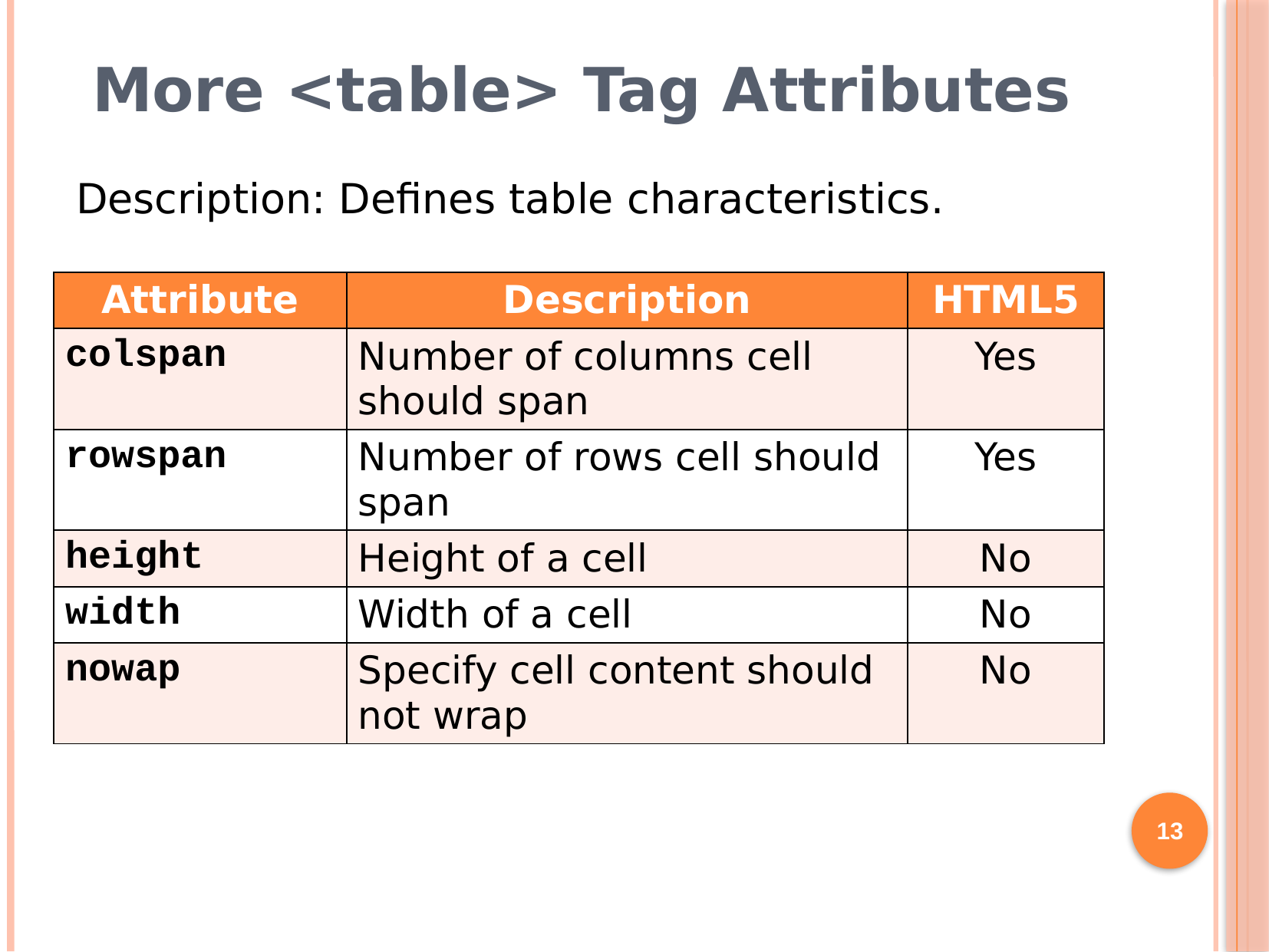

# More <table> Tag Attributes
Description: Defines table characteristics.
| Attribute | Description | HTML5 |
| --- | --- | --- |
| colspan | Number of columns cell should span | Yes |
| rowspan | Number of rows cell should span | Yes |
| height | Height of a cell | No |
| width | Width of a cell | No |
| nowap | Specify cell content should not wrap | No |
13